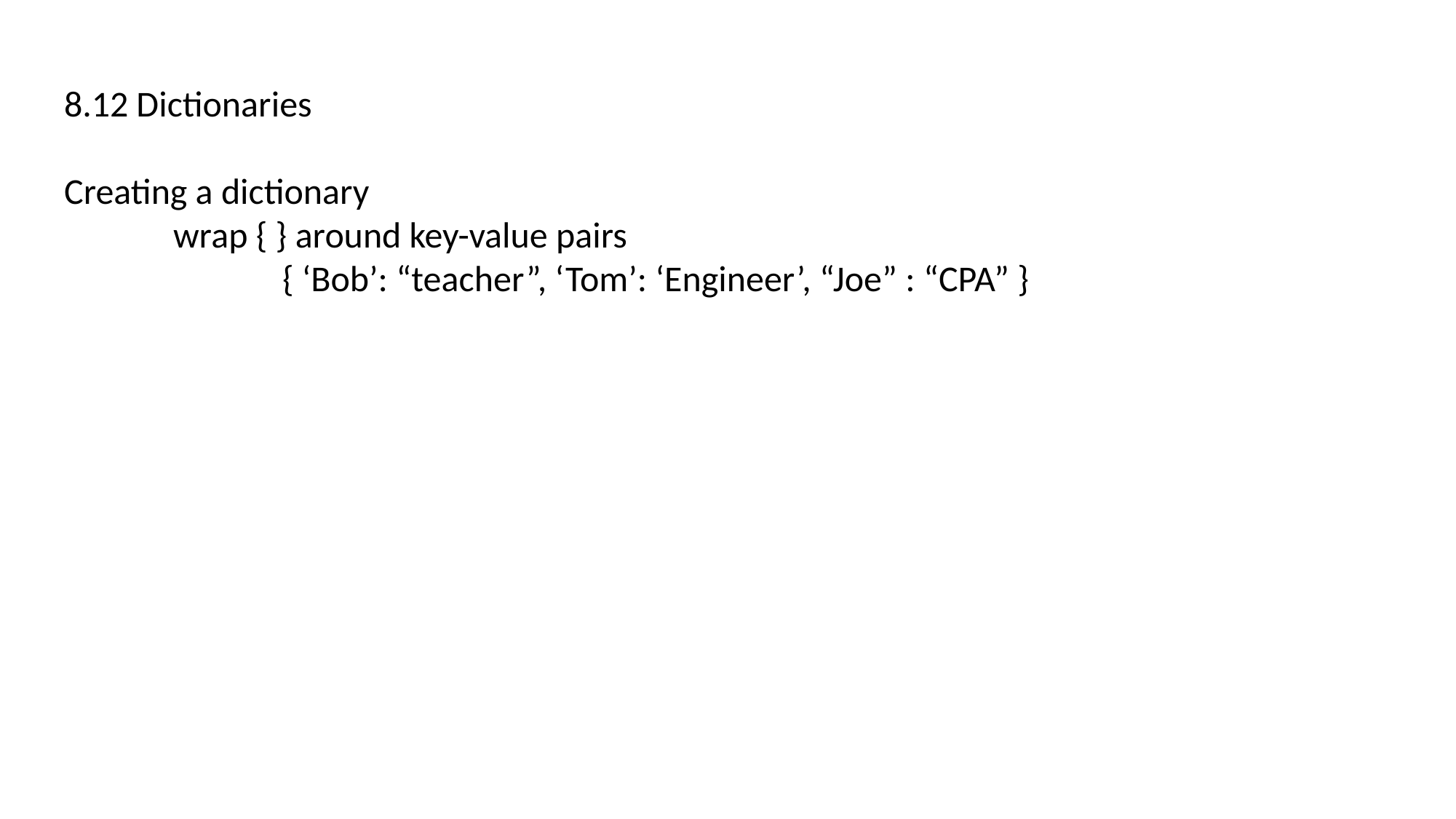

8.12 Dictionaries

Creating a dictionary
	wrap { } around key-value pairs
		{ ‘Bob’: “teacher”, ‘Tom’: ‘Engineer’, “Joe” : “CPA” }